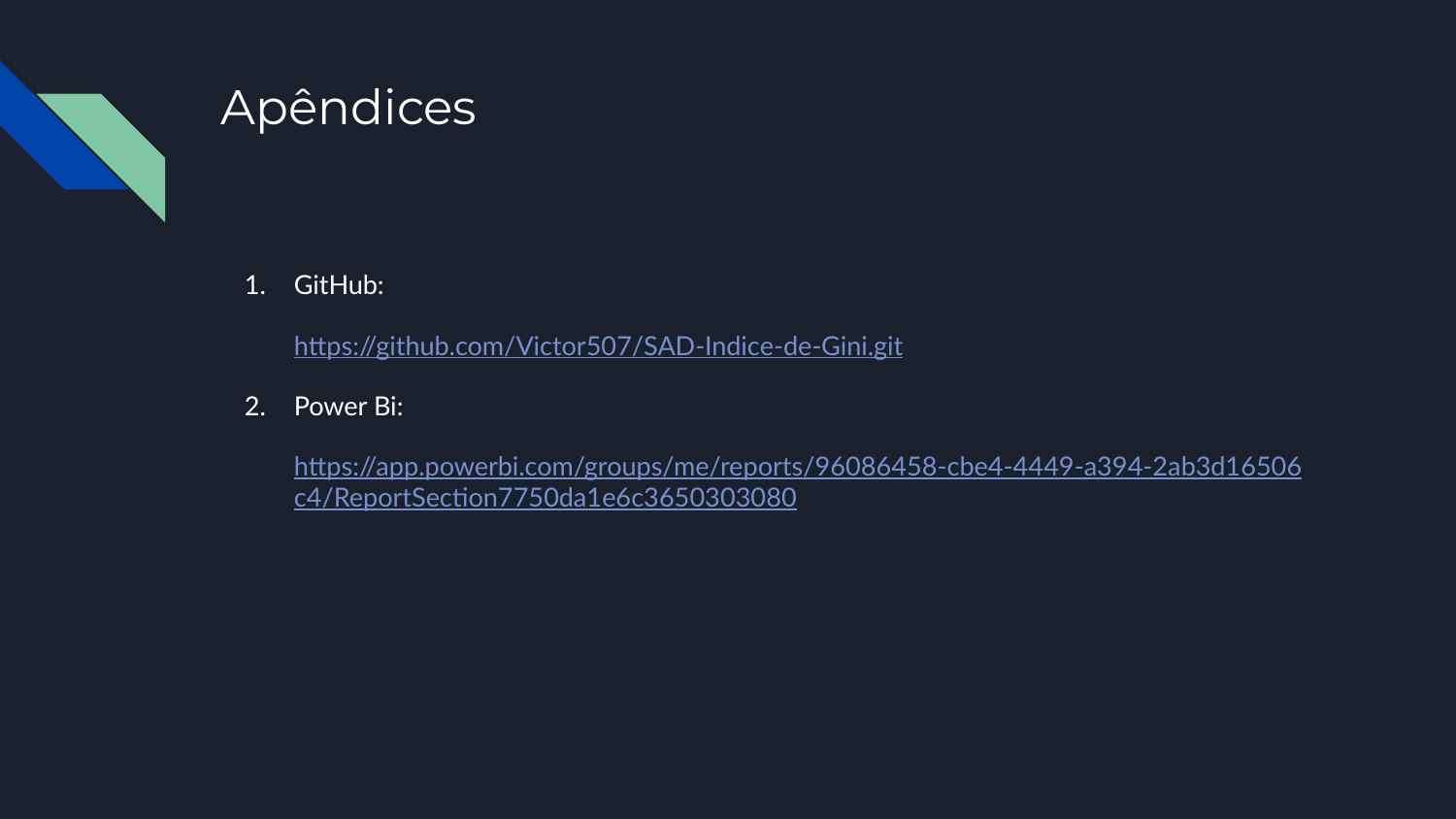

# Apêndices
GitHub:
https://github.com/Victor507/SAD-Indice-de-Gini.git
Power Bi:
https://app.powerbi.com/groups/me/reports/96086458-cbe4-4449-a394-2ab3d16506c4/ReportSection7750da1e6c3650303080